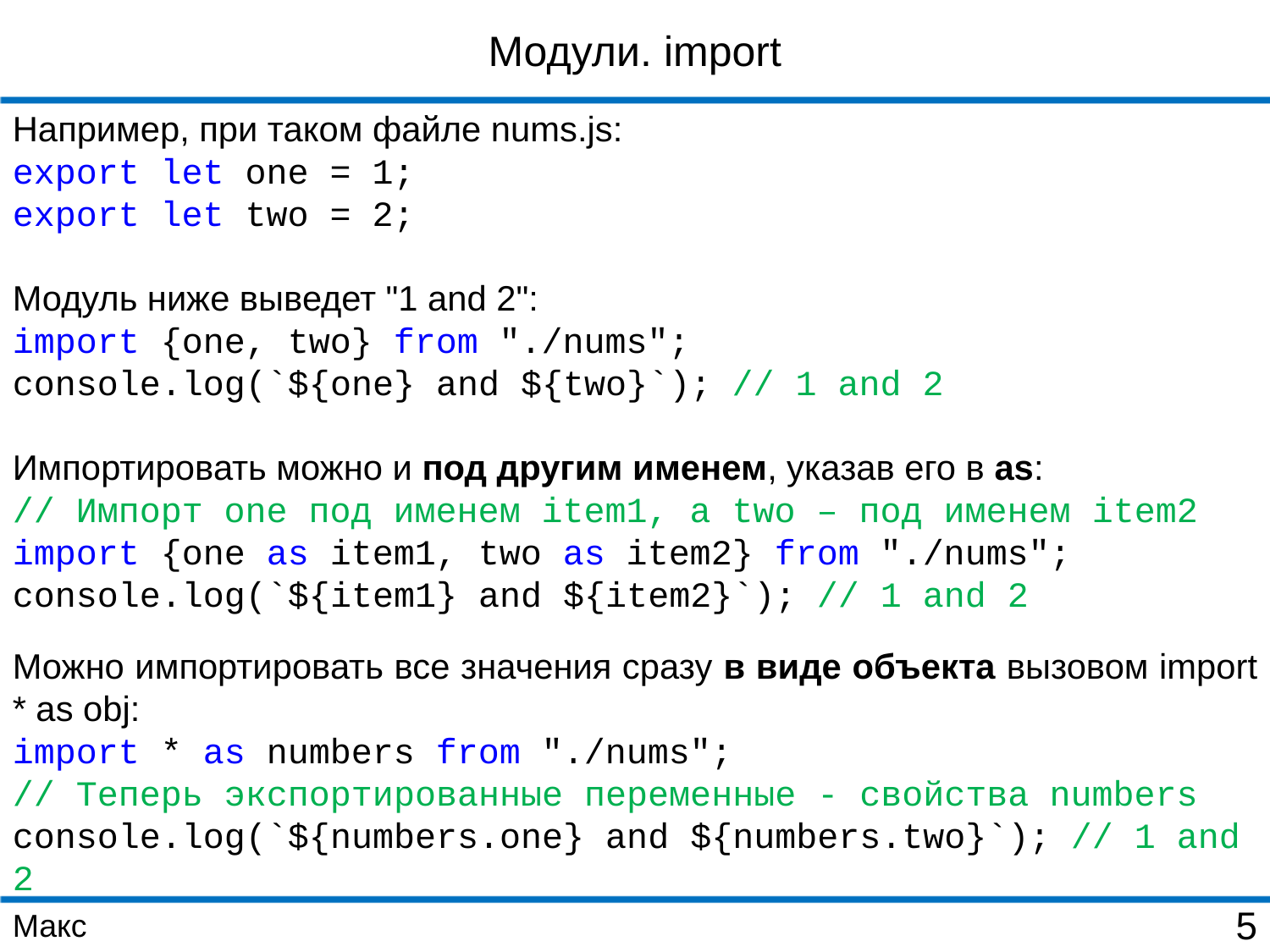

Модули. import
Например, при таком файле nums.js:
export let one = 1;
export let two = 2;

Модуль ниже выведет "1 and 2":
import {one, two} from "./nums";
console.log(`${one} and ${two}`); // 1 and 2

Импортировать можно и под другим именем, указав его в as:
// Импорт one под именем item1, а two – под именем item2
import {one as item1, two as item2} from "./nums";
console.log(`${item1} and ${item2}`); // 1 and 2

Можно импортировать все значения сразу в виде объекта вызовом import * as obj:
import * as numbers from "./nums";
// Теперь экспортированные переменные - свойства numbers
console.log(`${numbers.one} and ${numbers.two}`); // 1 and 2
Макс
5